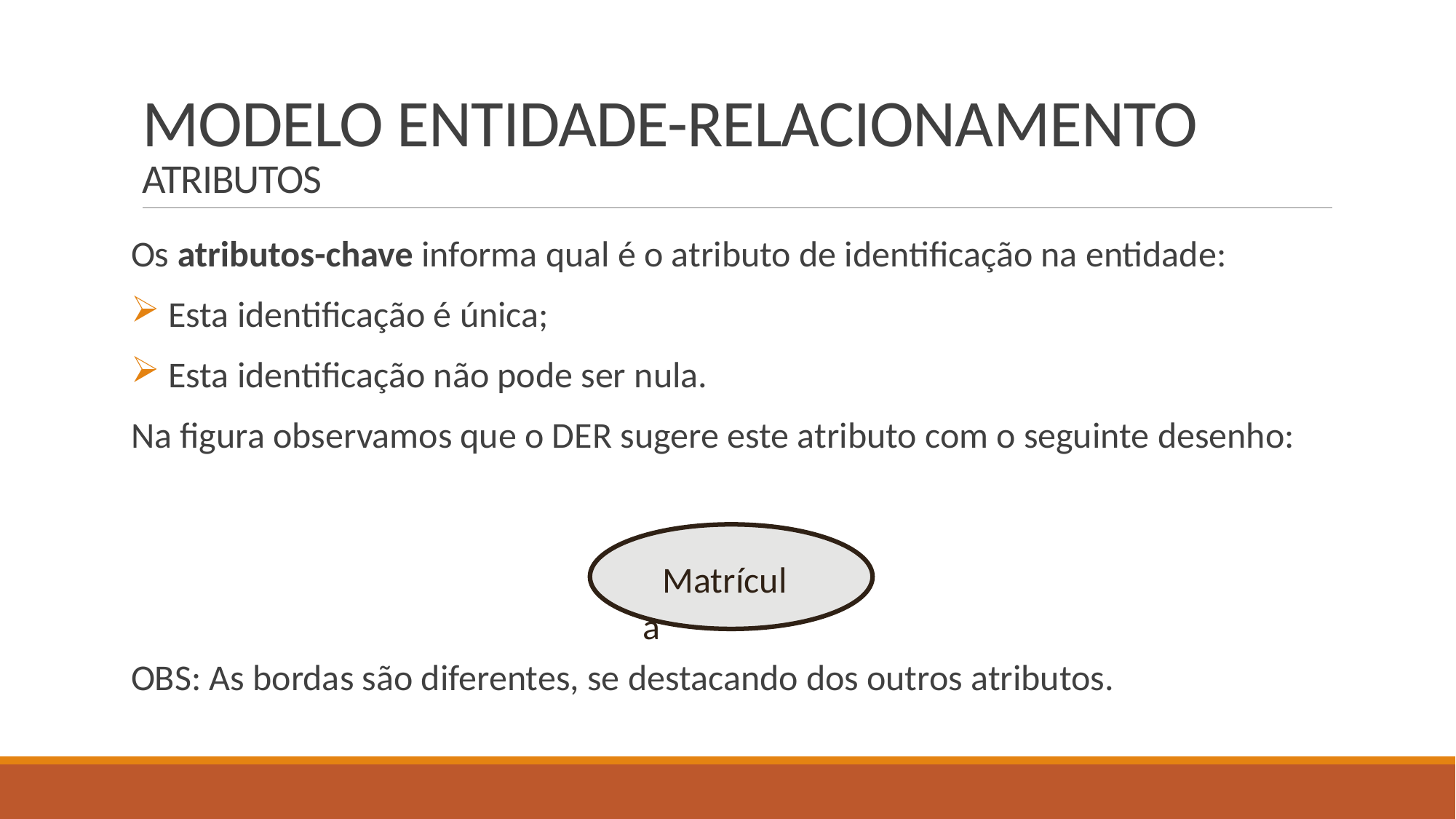

# MODELO ENTIDADE-RELACIONAMENTO ATRIBUTOS
Os atributos-chave informa qual é o atributo de identificação na entidade:
 Esta identificação é única;
 Esta identificação não pode ser nula.
Na figura observamos que o DER sugere este atributo com o seguinte desenho:

OBS: As bordas são diferentes, se destacando dos outros atributos.

Matrícula